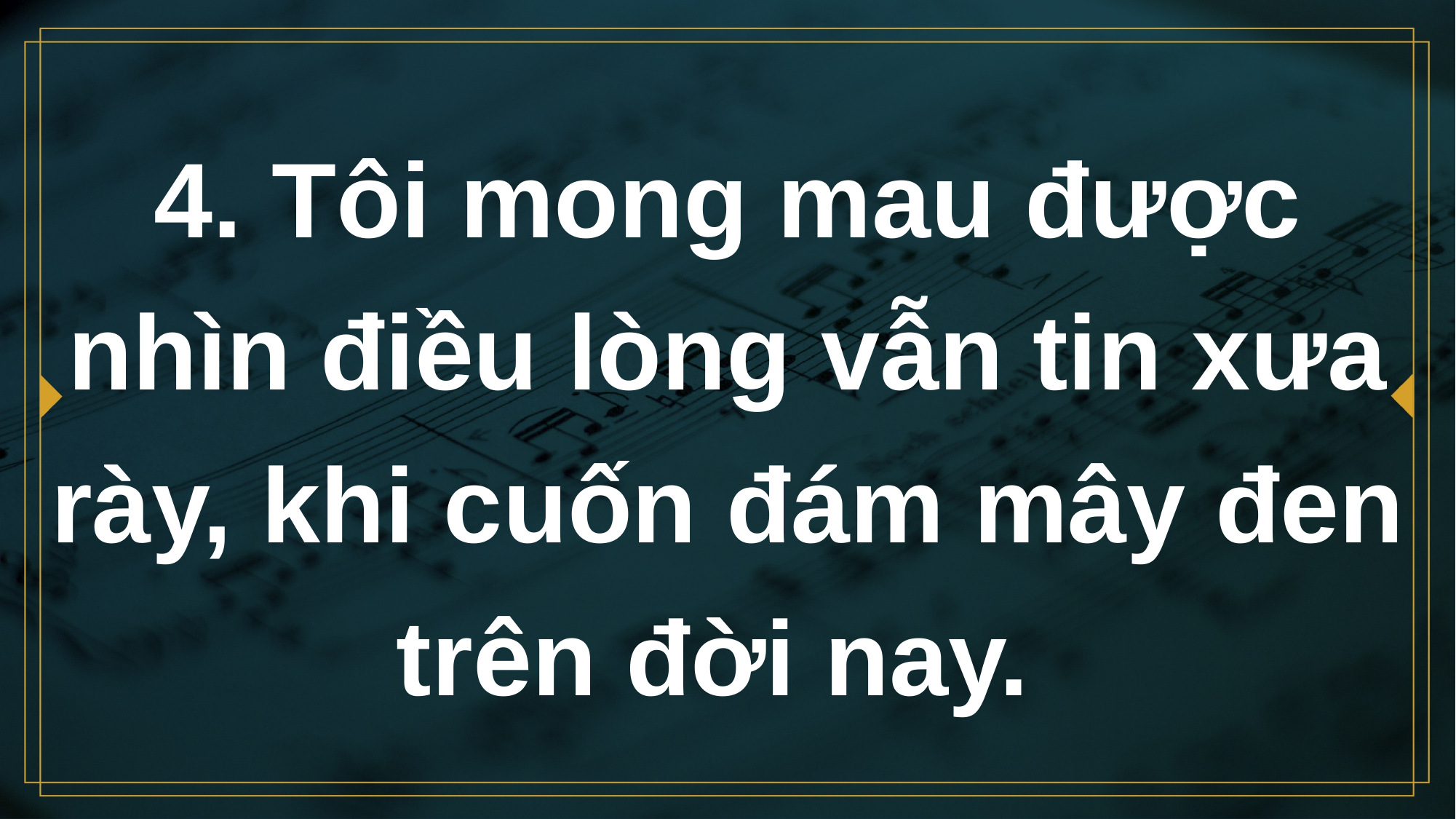

# 4. Tôi mong mau được nhìn điều lòng vẫn tin xưa rày, khi cuốn đám mây đen trên đời nay.